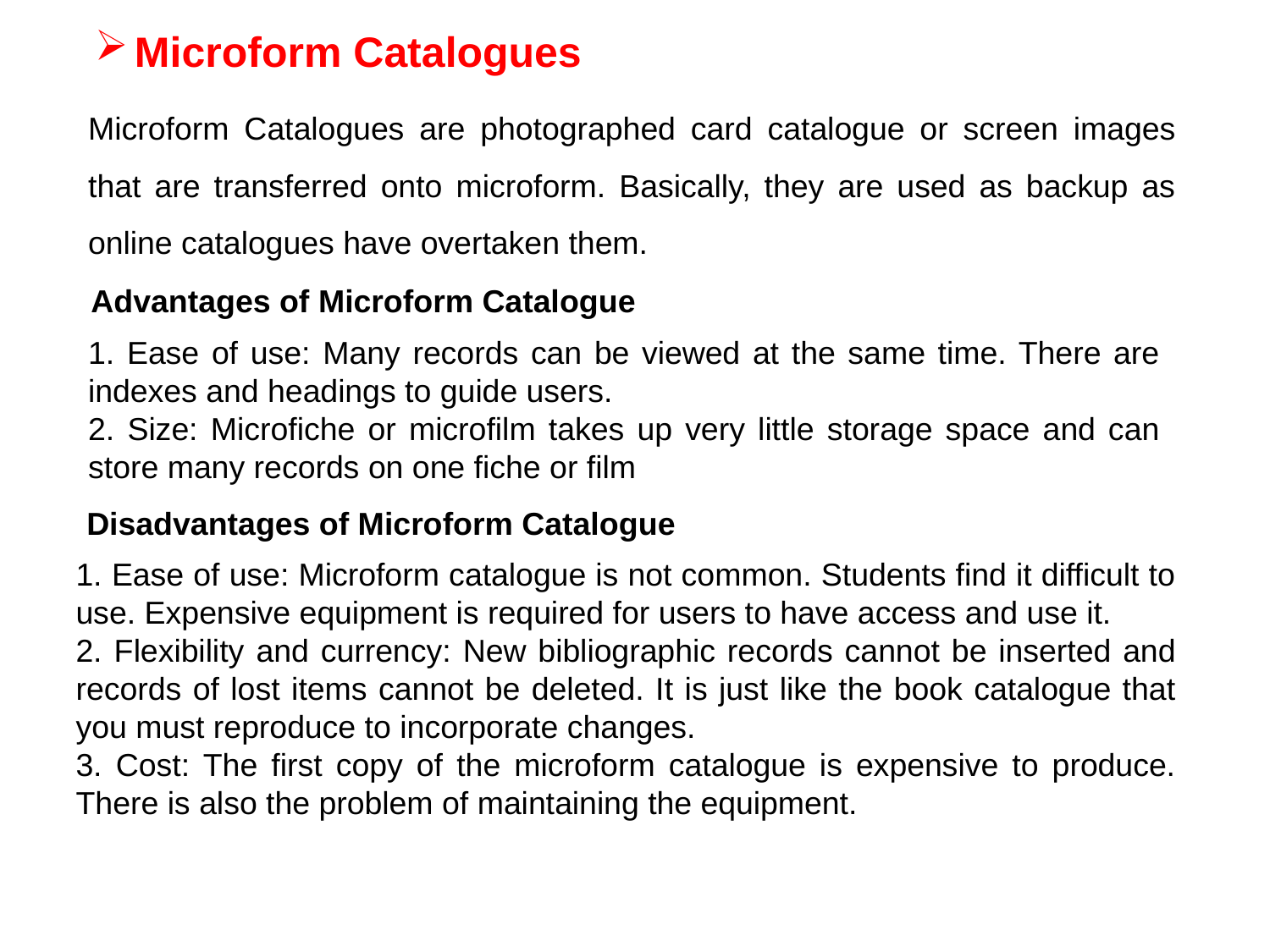

Microform Catalogues
Microform Catalogues are photographed card catalogue or screen images that are transferred onto microform. Basically, they are used as backup as online catalogues have overtaken them.
Advantages of Microform Catalogue
1. Ease of use: Many records can be viewed at the same time. There are indexes and headings to guide users.
2. Size: Microfiche or microfilm takes up very little storage space and can store many records on one fiche or film
Disadvantages of Microform Catalogue
1. Ease of use: Microform catalogue is not common. Students find it difficult to use. Expensive equipment is required for users to have access and use it.
2. Flexibility and currency: New bibliographic records cannot be inserted and records of lost items cannot be deleted. It is just like the book catalogue that you must reproduce to incorporate changes.
3. Cost: The first copy of the microform catalogue is expensive to produce. There is also the problem of maintaining the equipment.